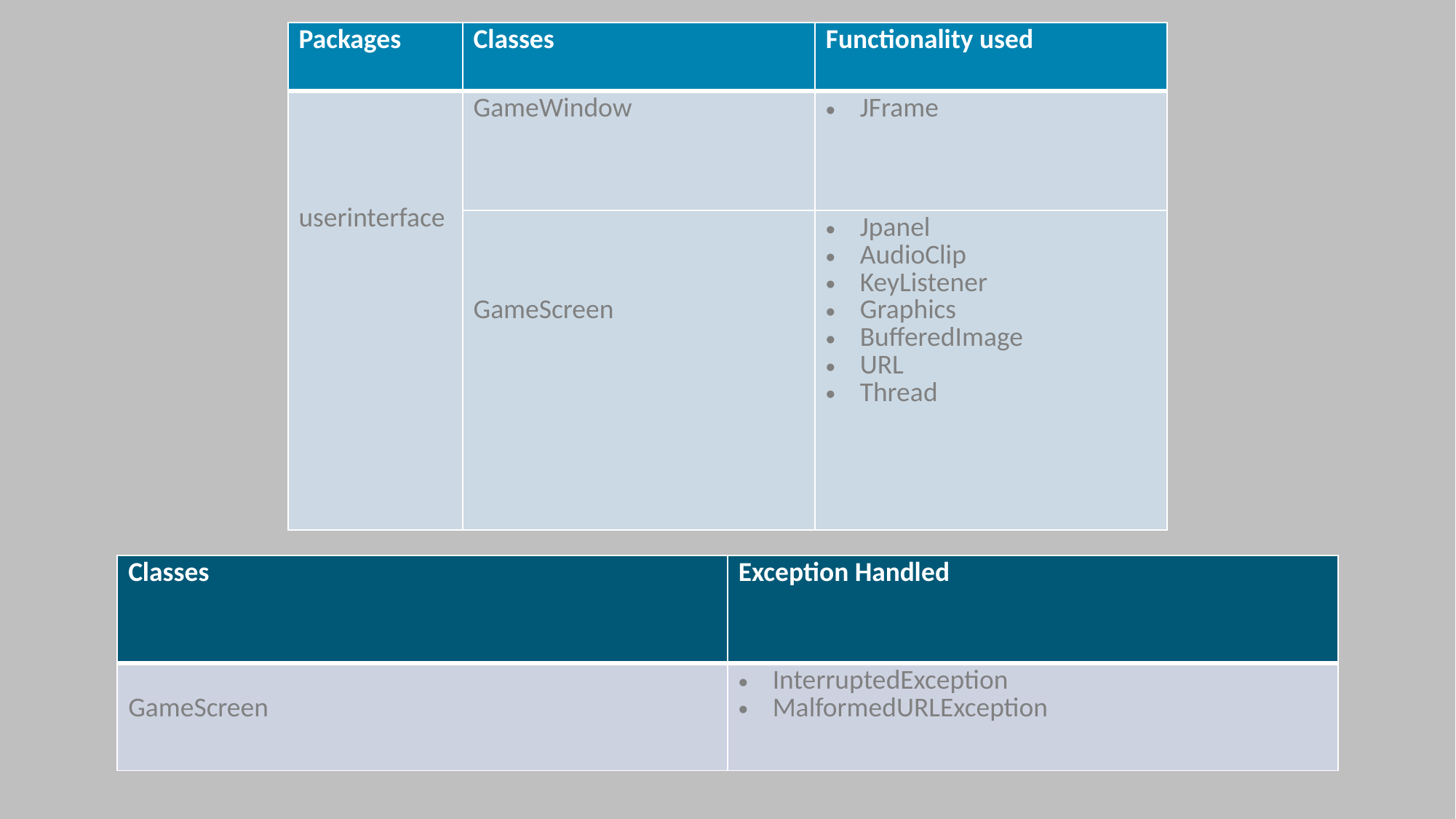

| Packages | Classes | Functionality used |
| --- | --- | --- |
| userinterface | GameWindow | JFrame |
|  | GameScreen | Jpanel AudioClip KeyListener Graphics BufferedImage URL Thread |
| Classes | Exception Handled |
| --- | --- |
| GameScreen | InterruptedException MalformedURLException |